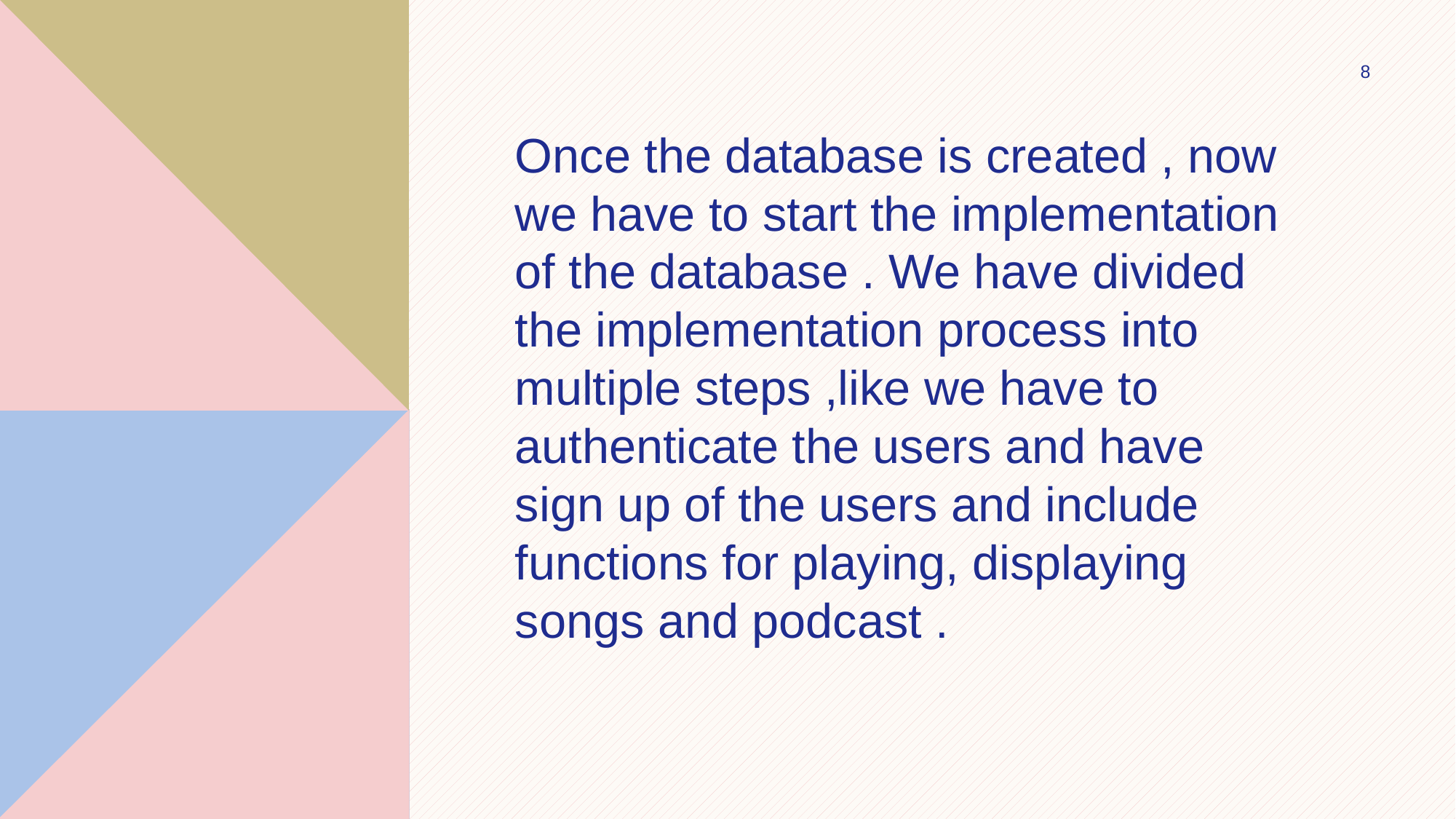

8
Once the database is created , now we have to start the implementation of the database . We have divided the implementation process into multiple steps ,like we have to authenticate the users and have sign up of the users and include functions for playing, displaying songs and podcast .